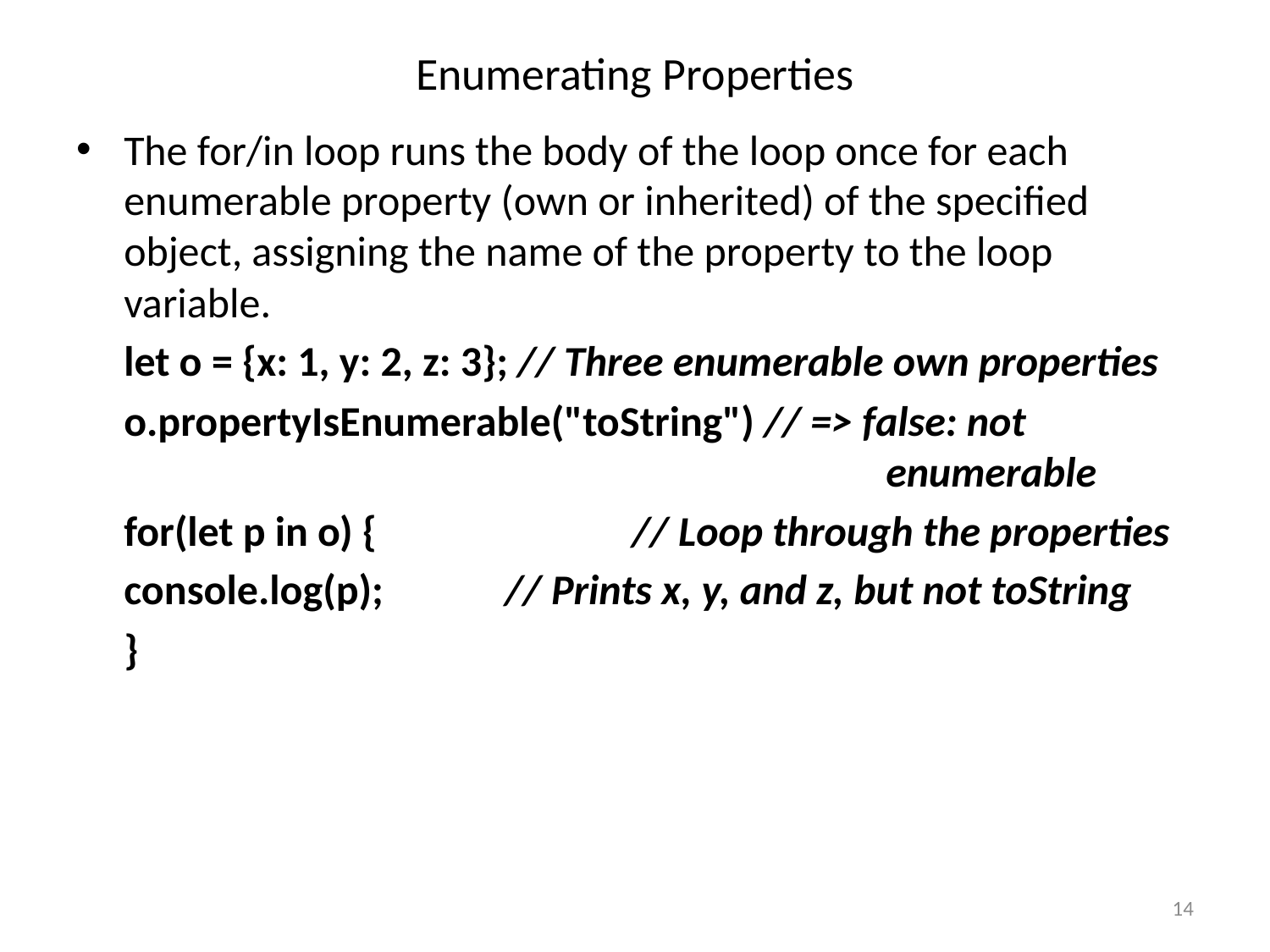

# Enumerating Properties
The for/in loop runs the body of the loop once for each enumerable property (own or inherited) of the specified object, assigning the name of the property to the loop variable.
	let o = {x: 1, y: 2, z: 3}; // Three enumerable own properties
	o.propertyIsEnumerable("toString") // => false: not							enumerable
	for(let p in o) { 		// Loop through the properties
	console.log(p); 	// Prints x, y, and z, but not toString
	}

14